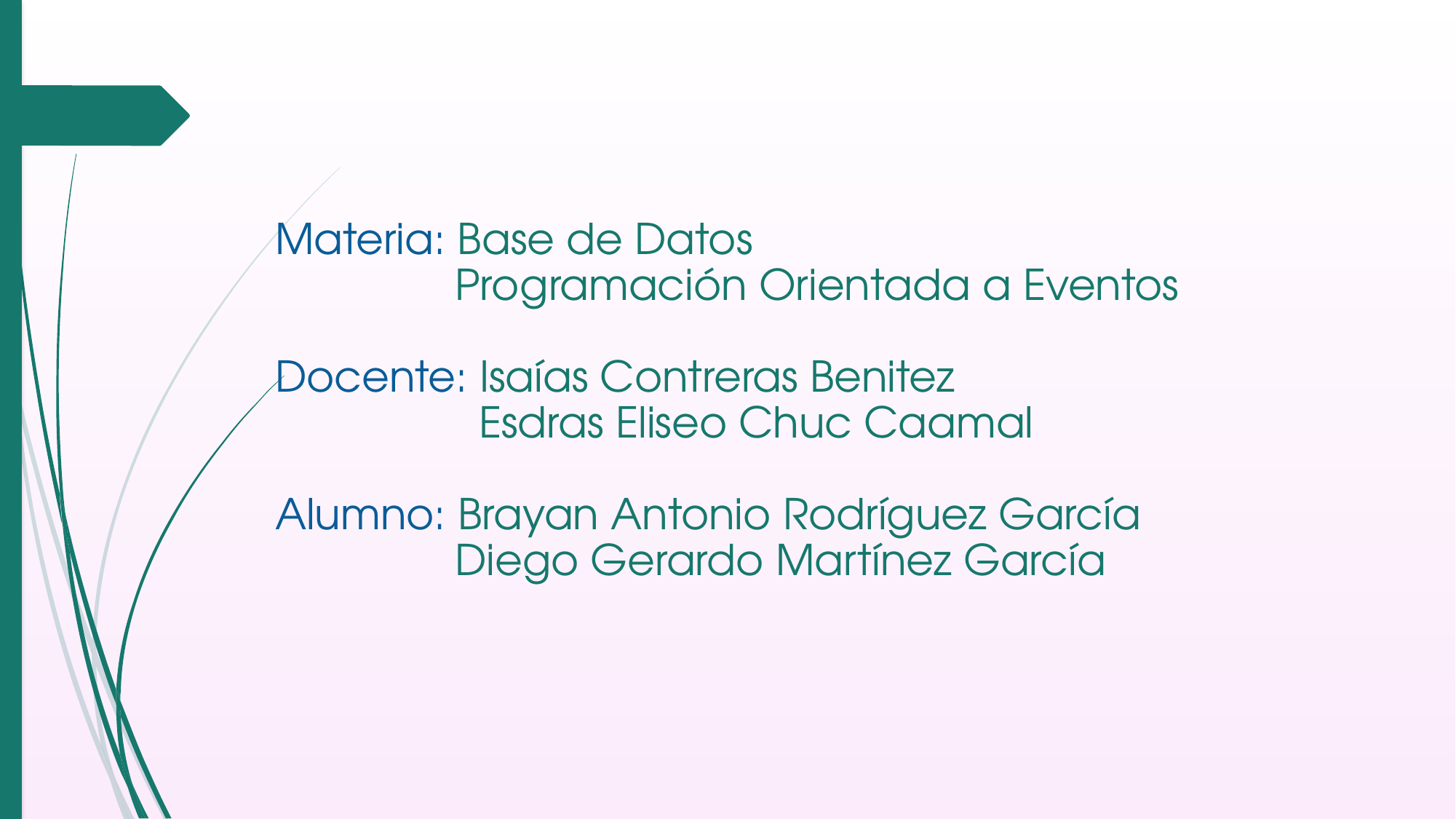

Materia: Base de Datos
	      Programación Orientada a Eventos

Docente: Isaías Contreras Benitez
	        Esdras Eliseo Chuc Caamal

Alumno: Brayan Antonio Rodríguez García
	      Diego Gerardo Martínez García